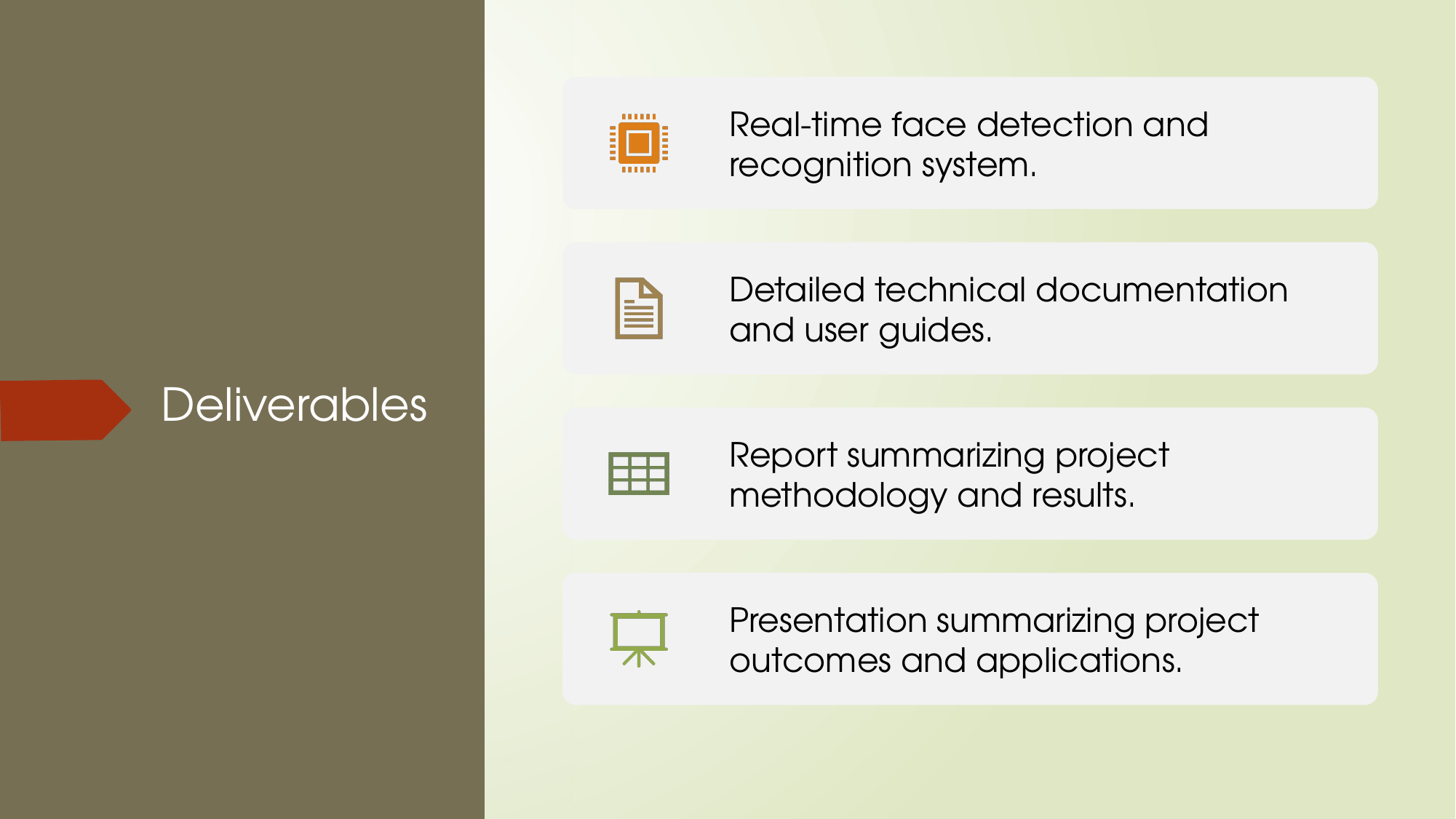

Real-time face detection and recognition system.
Detailed technical documentation and user guides.
Report summarizing project methodology and results.
Presentation summarizing project outcomes and applications.
# Deliverables